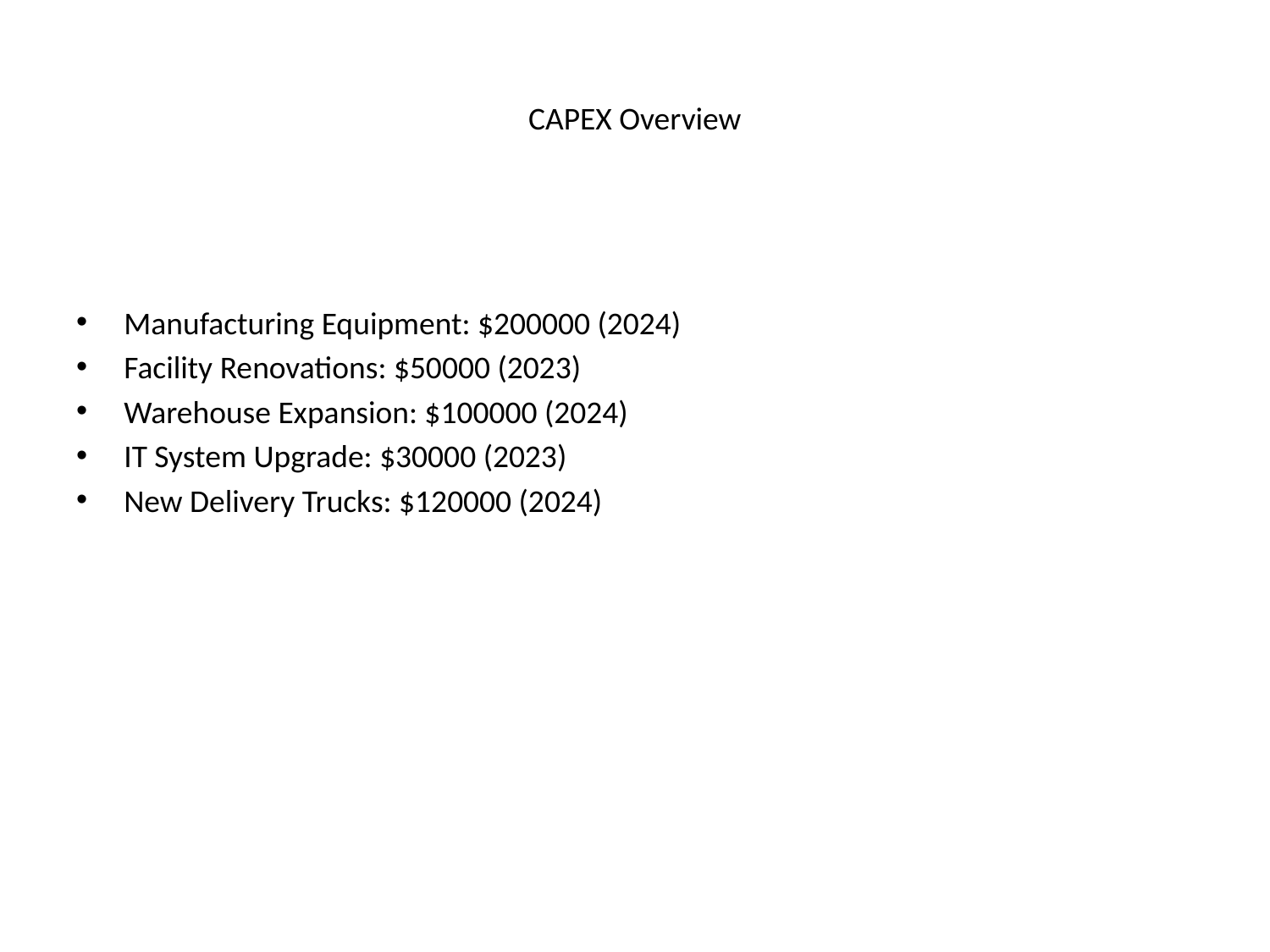

# CAPEX Overview

Manufacturing Equipment: $200000 (2024)
Facility Renovations: $50000 (2023)
Warehouse Expansion: $100000 (2024)
IT System Upgrade: $30000 (2023)
New Delivery Trucks: $120000 (2024)